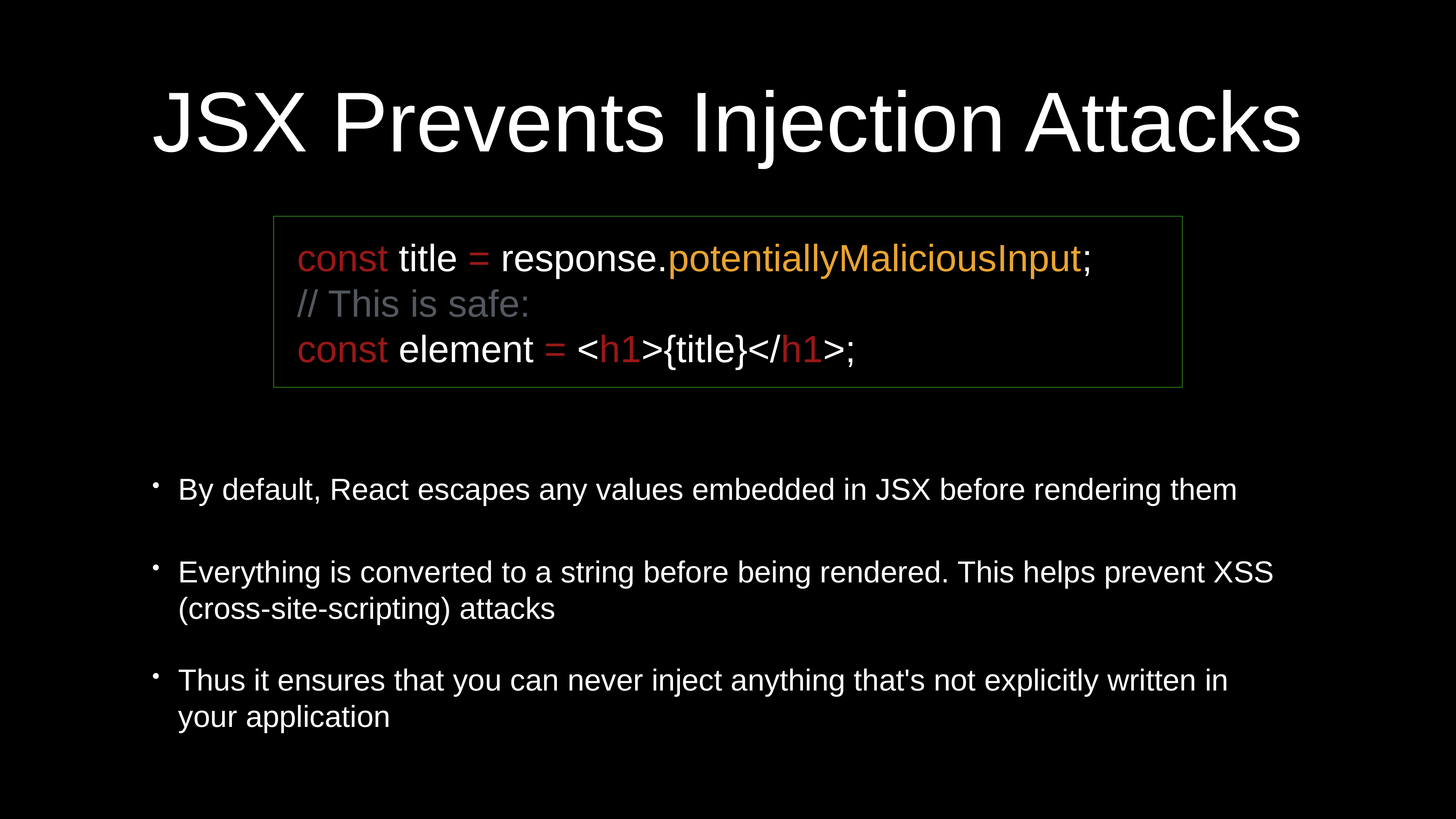

# JSX Prevents Injection Attacks

const title = response.potentiallyMaliciousInput;
// This is safe:
const element = <h1>{title}</h1>;
By default, React escapes any values embedded in JSX before rendering them
Everything is converted to a string before being rendered. This helps prevent XSS (cross-site-scripting) attacks
Thus it ensures that you can never inject anything that's not explicitly written in your application